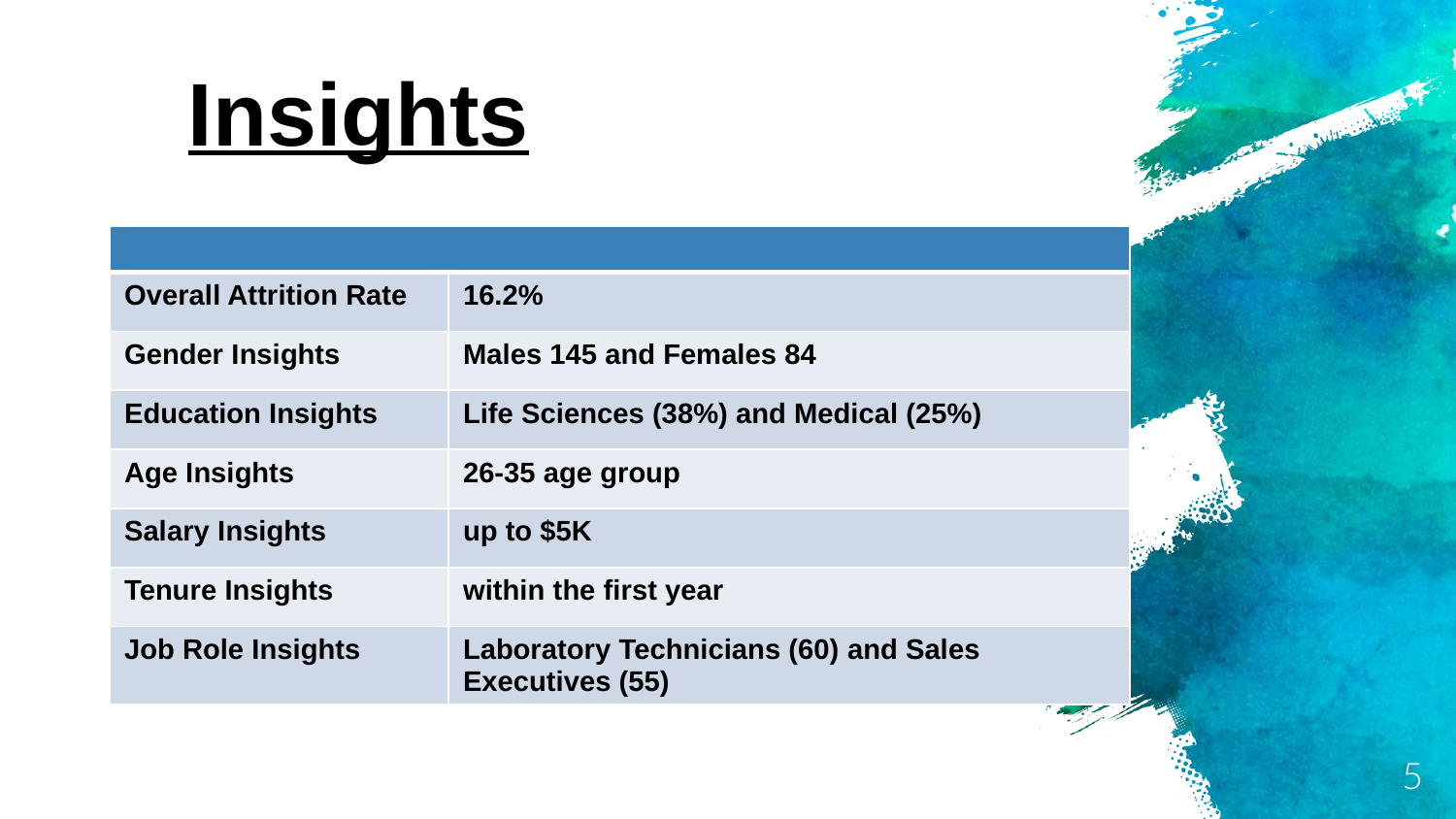

# Insights
|  |  |
| --- | --- |
| Overall Attrition Rate | 16.2% |
| Gender Insights | Males 145 and Females 84 |
| Education Insights | Life Sciences (38%) and Medical (25%) |
| Age Insights | 26-35 age group |
| Salary Insights | up to $5K |
| Tenure Insights | within the first year |
| Job Role Insights | Laboratory Technicians (60) and Sales Executives (55) |
5